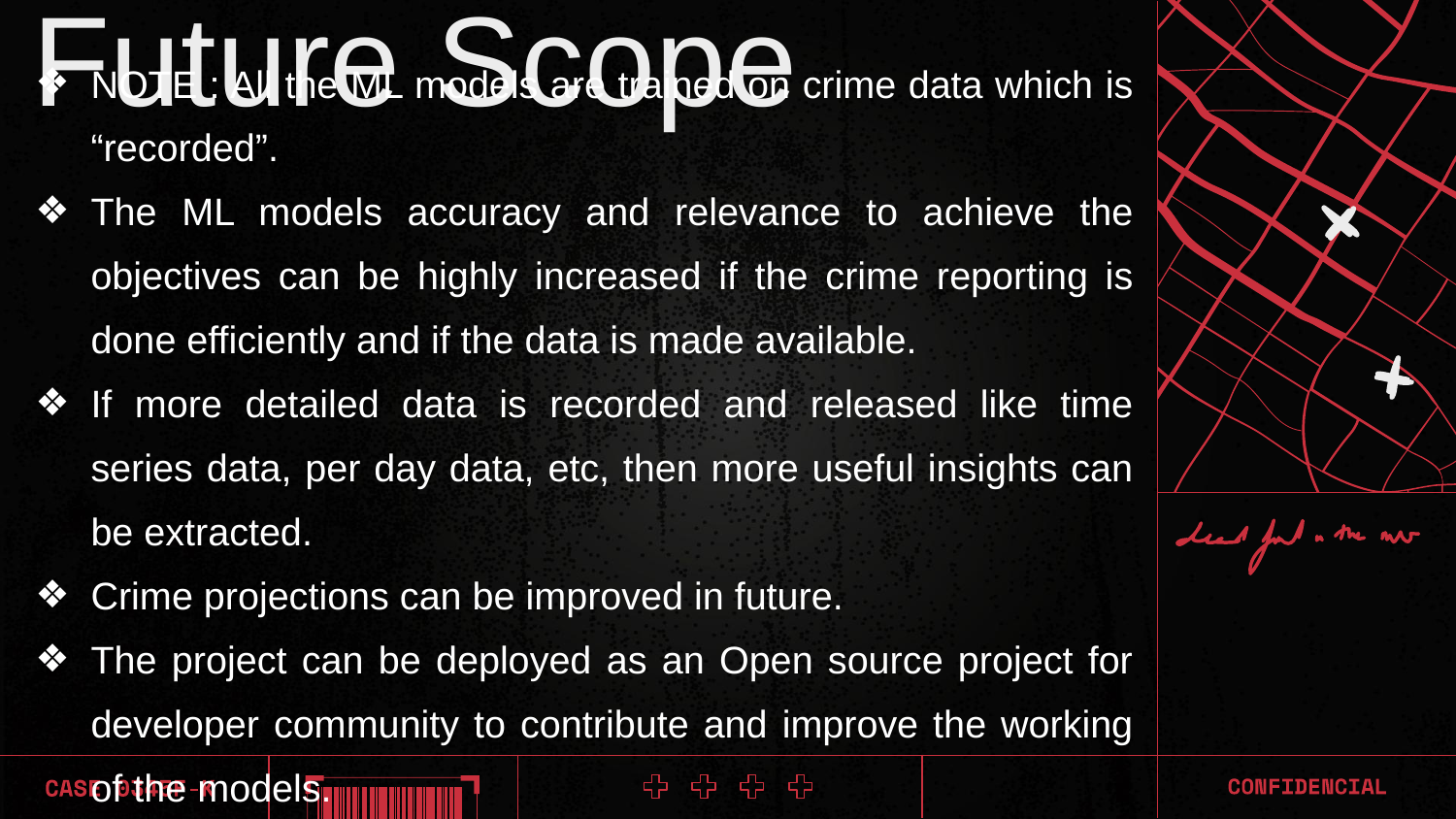

# Future Scope

NOTE : All the ML models are trained on crime data which is “recorded”.
The ML models accuracy and relevance to achieve the objectives can be highly increased if the crime reporting is done efficiently and if the data is made available.
If more detailed data is recorded and released like time series data, per day data, etc, then more useful insights can be extracted.
Crime projections can be improved in future.
The project can be deployed as an Open source project for developer community to contribute and improve the working of the models.